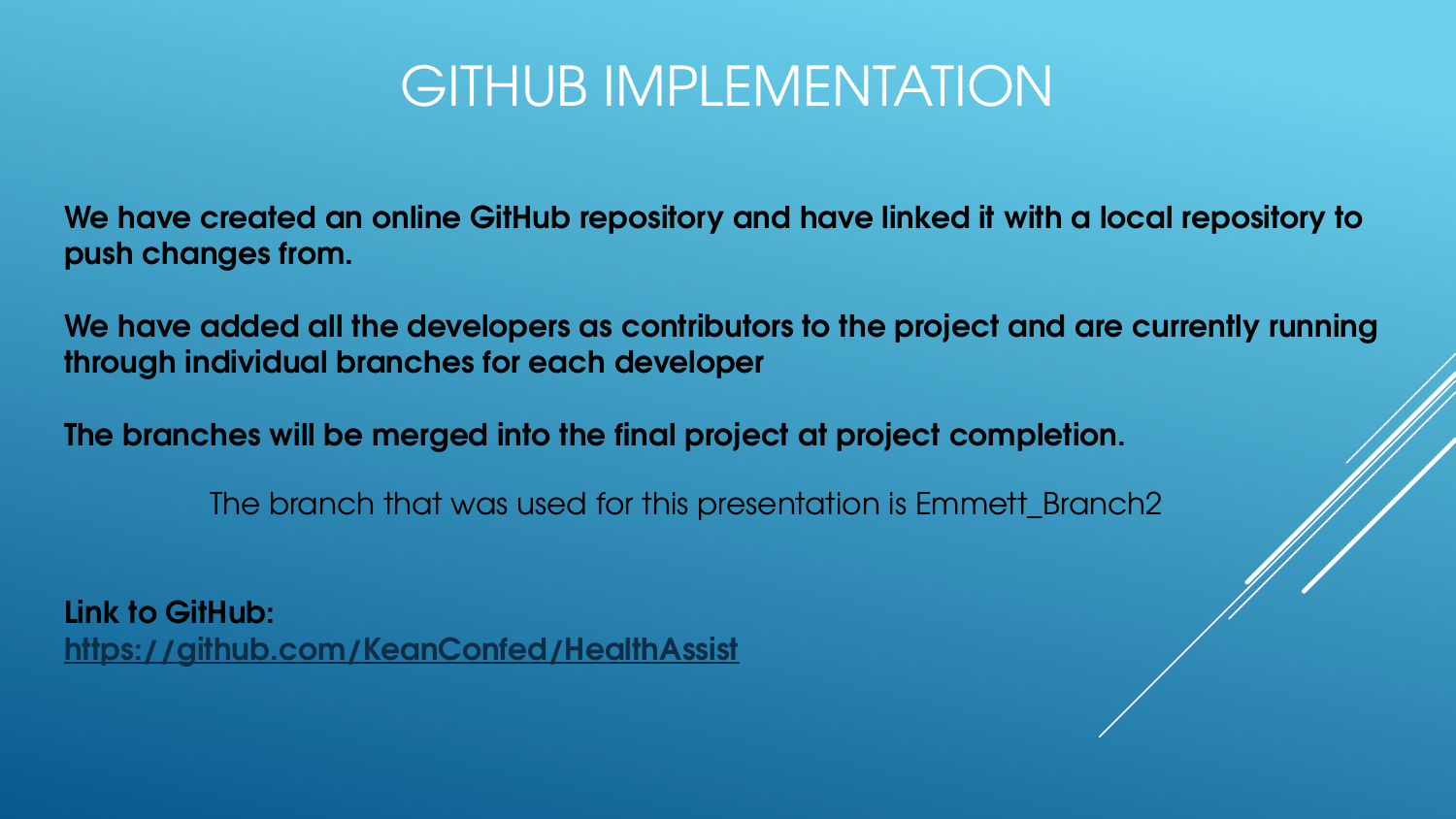

# GitHub implementation
We have created an online GitHub repository and have linked it with a local repository to push changes from.

We have added all the developers as contributors to the project and are currently running through individual branches for each developer

The branches will be merged into the final project at project completion.
	The branch that was used for this presentation is Emmett_Branch2

Link to GitHub:
https://github.com/KeanConfed/HealthAssist